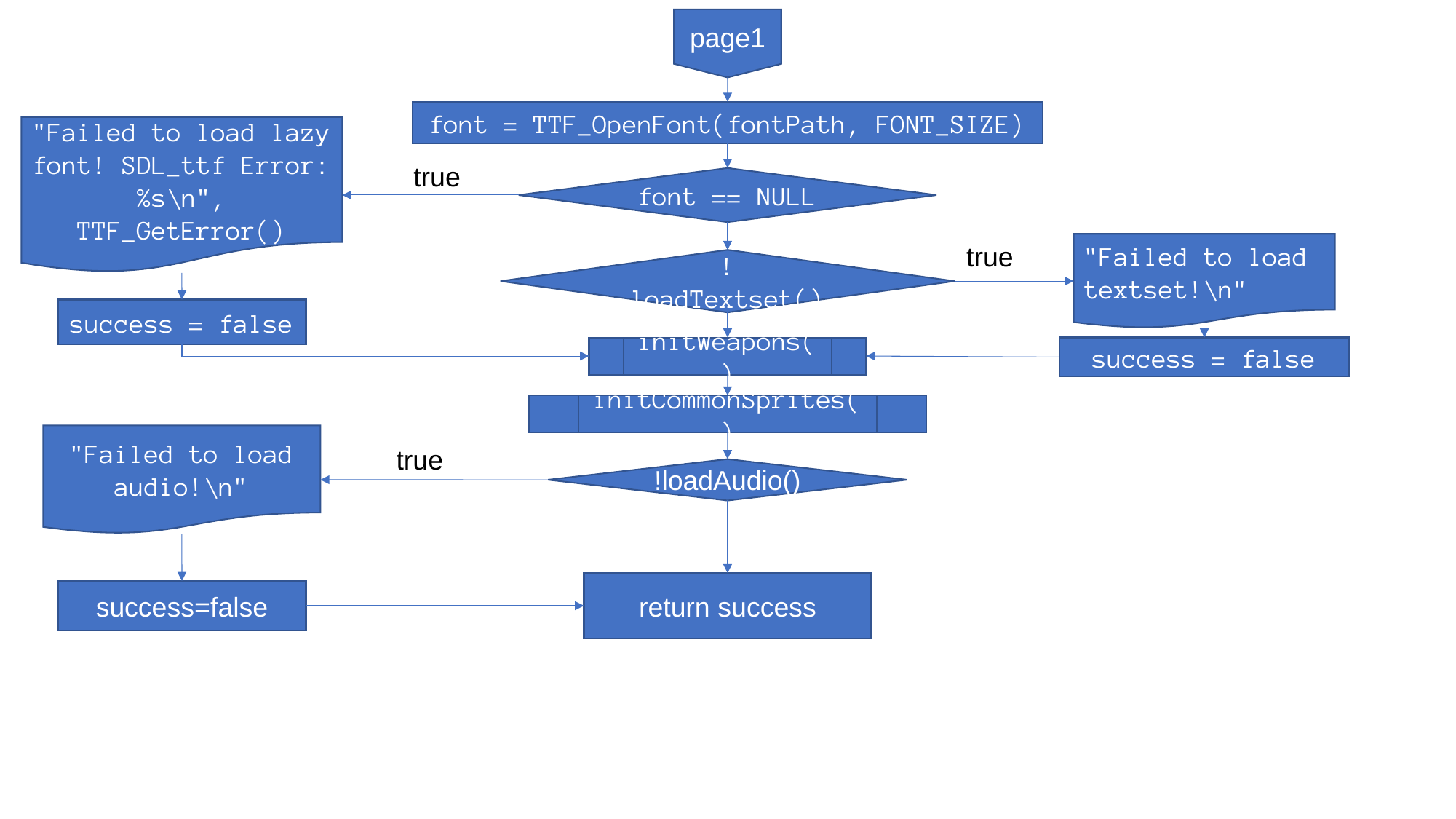

page1
font = TTF_OpenFont(fontPath, FONT_SIZE)
"Failed to load lazy font! SDL_ttf Error: %s\n", TTF_GetError()
true
font == NULL
"Failed to load textset!\n"
true
!loadTextset()
success = false
initWeapons()
success = false
initCommonSprites()
"Failed to load audio!\n"
true
!loadAudio()
return success
success=false